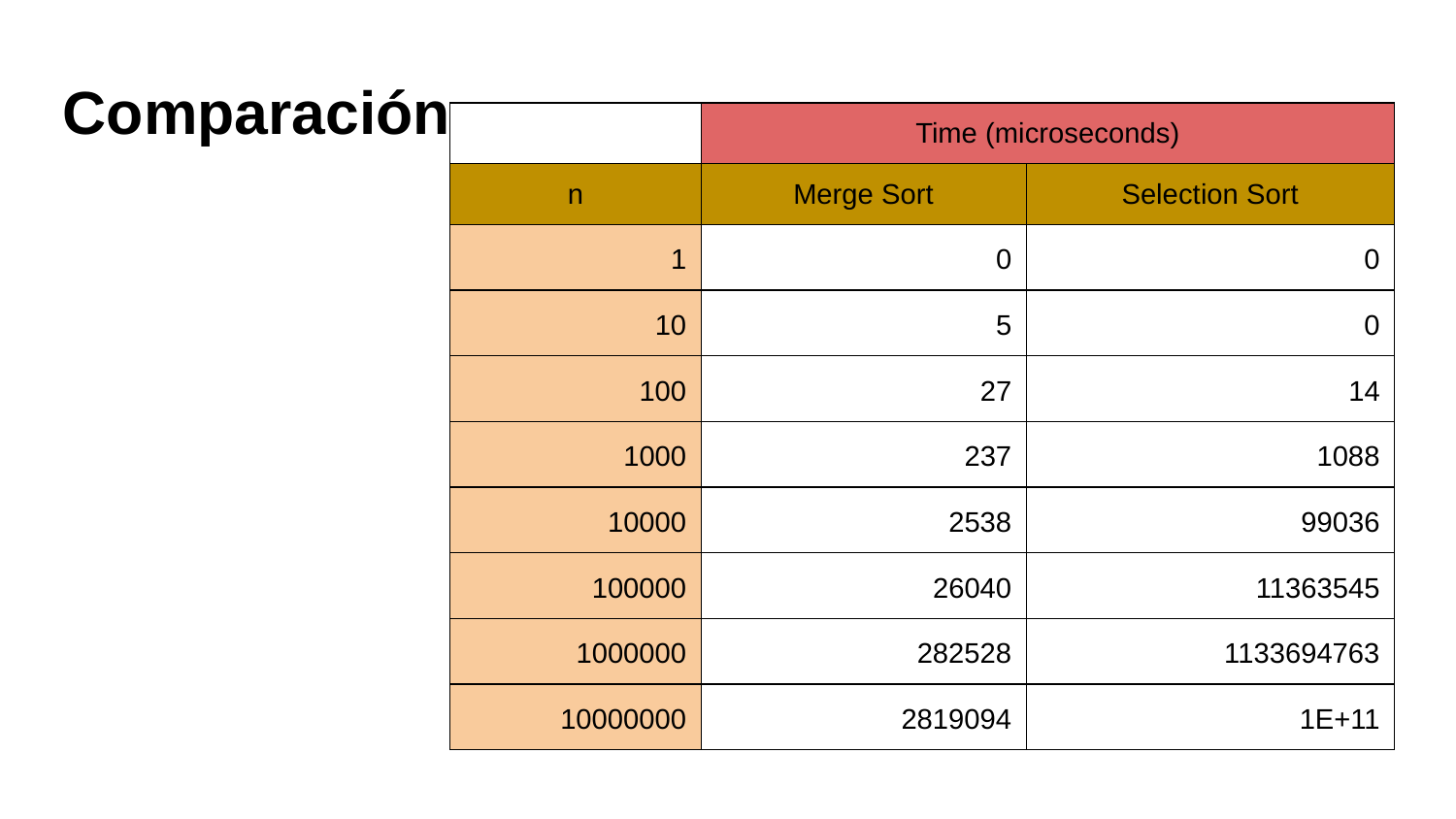

# Comparación
|  | Time (microseconds) |  |
| --- | --- | --- |
| n | Merge Sort | Selection Sort |
| 1 | 0 | 0 |
| 10 | 5 | 0 |
| 100 | 27 | 14 |
| 1000 | 237 | 1088 |
| 10000 | 2538 | 99036 |
| 100000 | 26040 | 11363545 |
| 1000000 | 282528 | 1133694763 |
| 10000000 | 2819094 | 1E+11 |